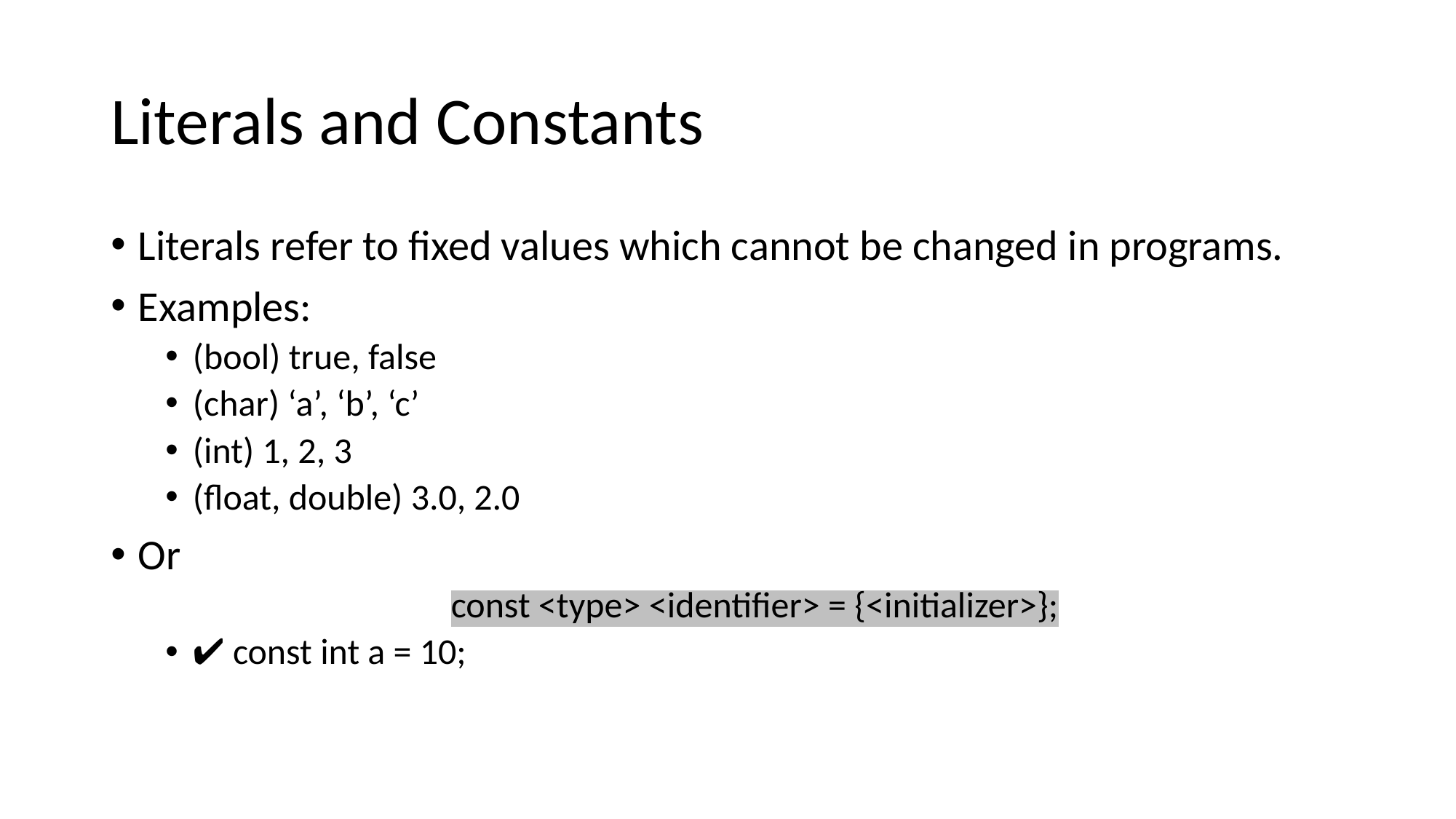

# Literals and Constants
Literals refer to fixed values which cannot be changed in programs.
Examples:
(bool) true, false
(char) ‘a’, ‘b’, ‘c’
(int) 1, 2, 3
(float, double) 3.0, 2.0
Or
const <type> <identifier> = {<initializer>};
✔ const int a = 10;